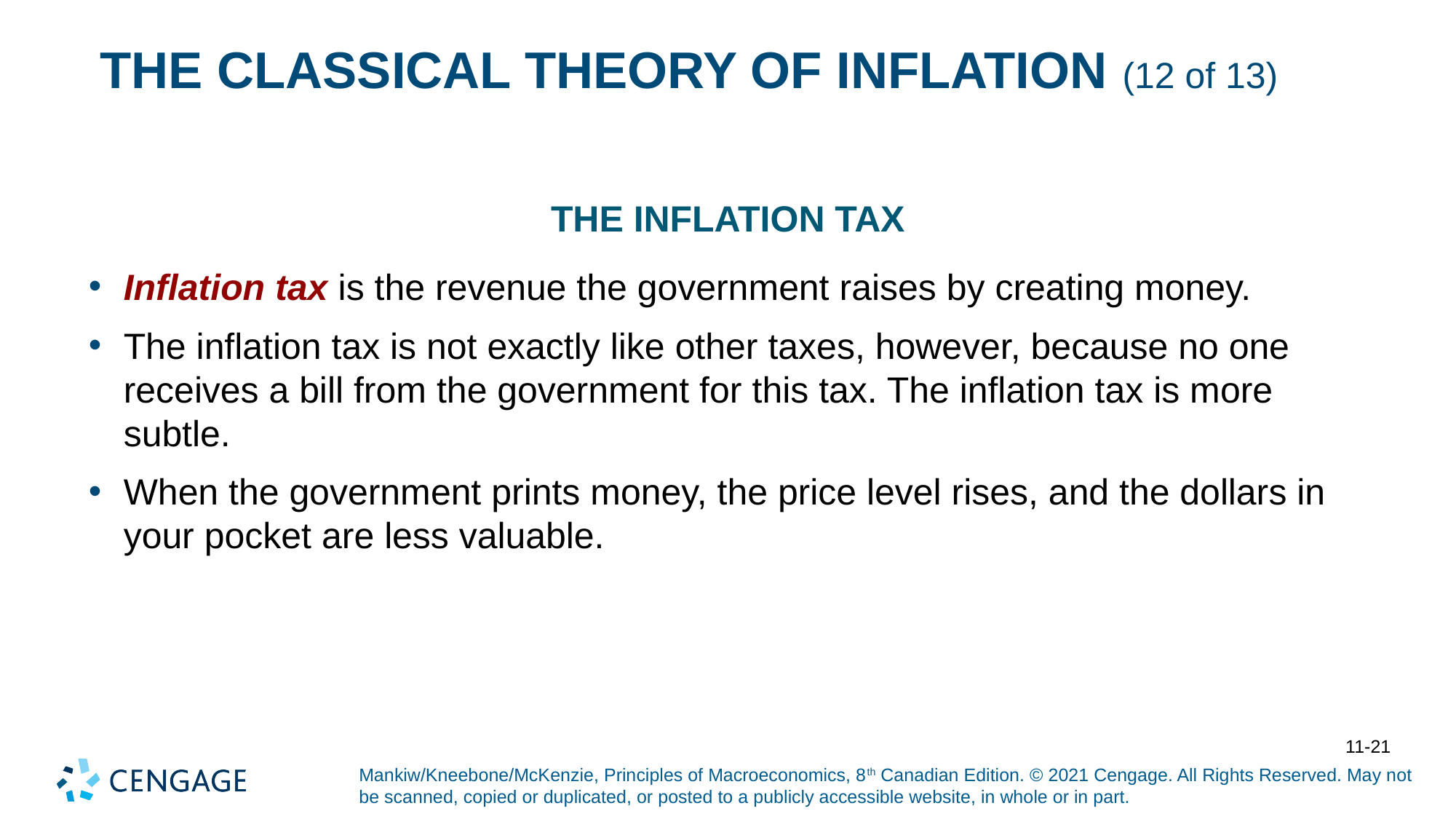

# THE CLASSICAL THEORY OF INFLATION (12 of 13)
The Inflation Tax
Inflation tax is the revenue the government raises by creating money.
The inflation tax is not exactly like other taxes, however, because no one receives a bill from the government for this tax. The inflation tax is more subtle.
When the government prints money, the price level rises, and the dollars in your pocket are less valuable.